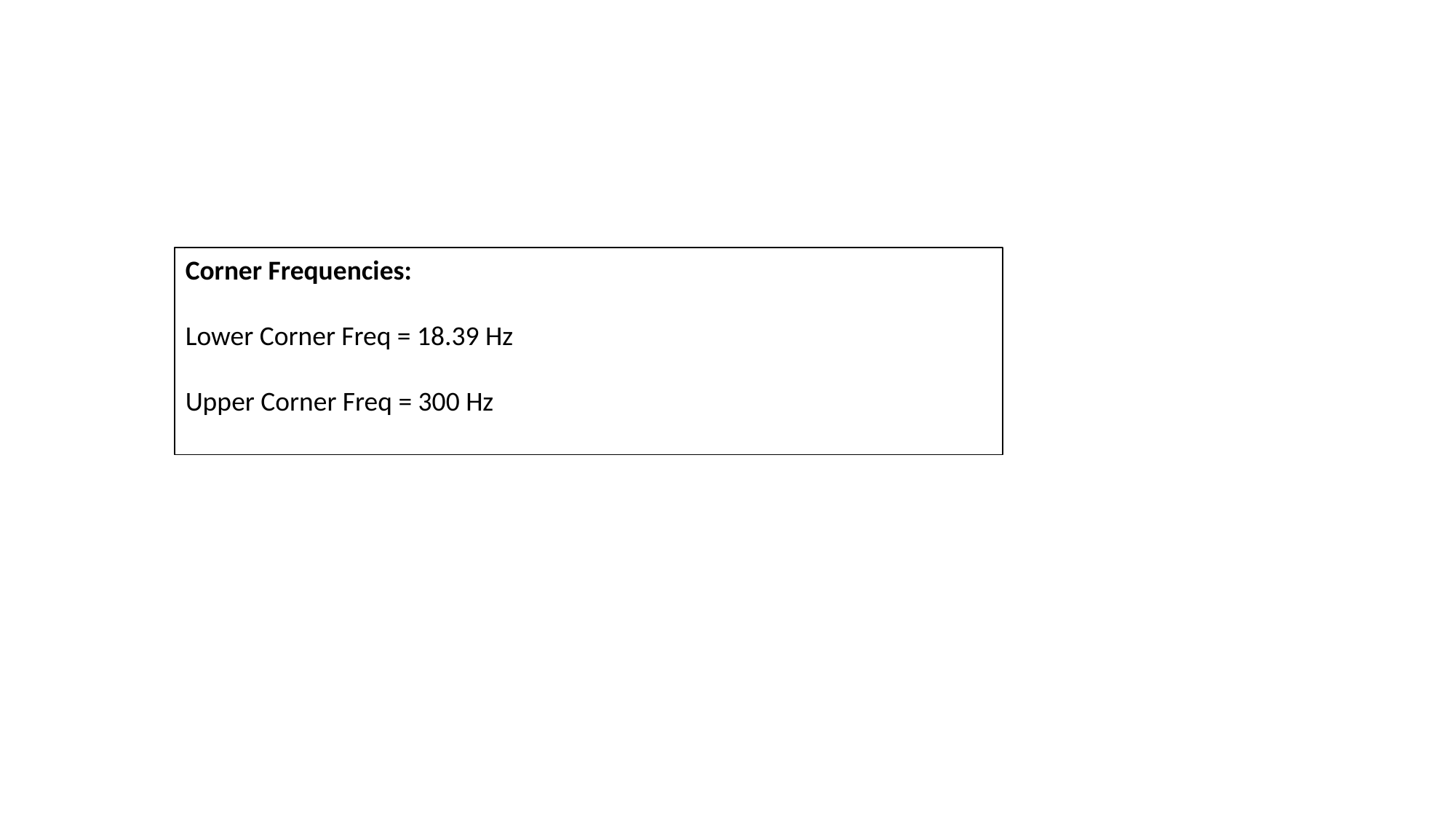

Corner Frequencies:

Lower Corner Freq = 18.39 Hz

Upper Corner Freq = 300 Hz